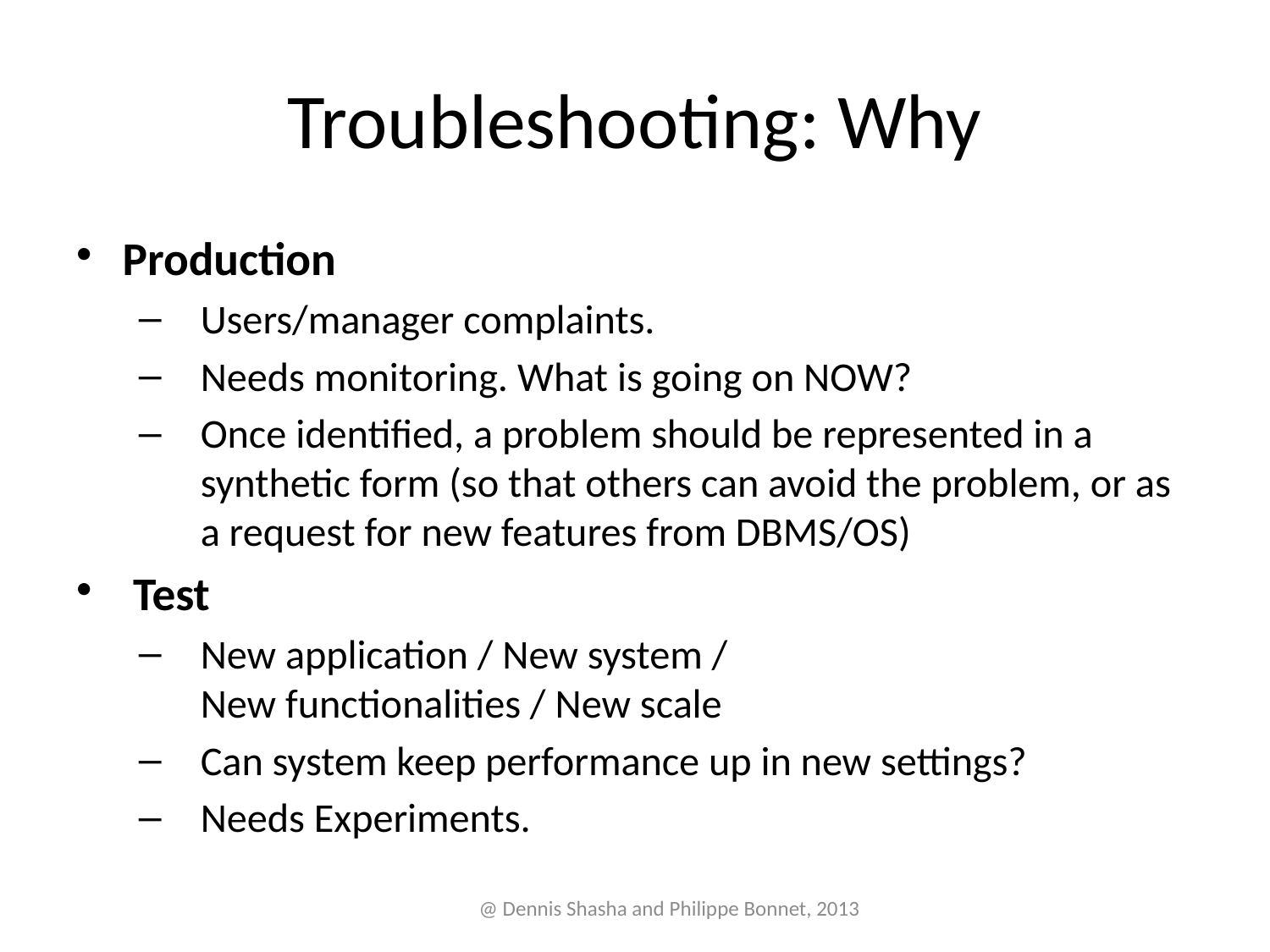

# Troubleshooting: Why
Production
Users/manager complaints.
Needs monitoring. What is going on NOW?
Once identified, a problem should be represented in a synthetic form (so that others can avoid the problem, or as a request for new features from DBMS/OS)
 Test
New application / New system /
New functionalities / New scale
Can system keep performance up in new settings?
Needs Experiments.
@ Dennis Shasha and Philippe Bonnet, 2013